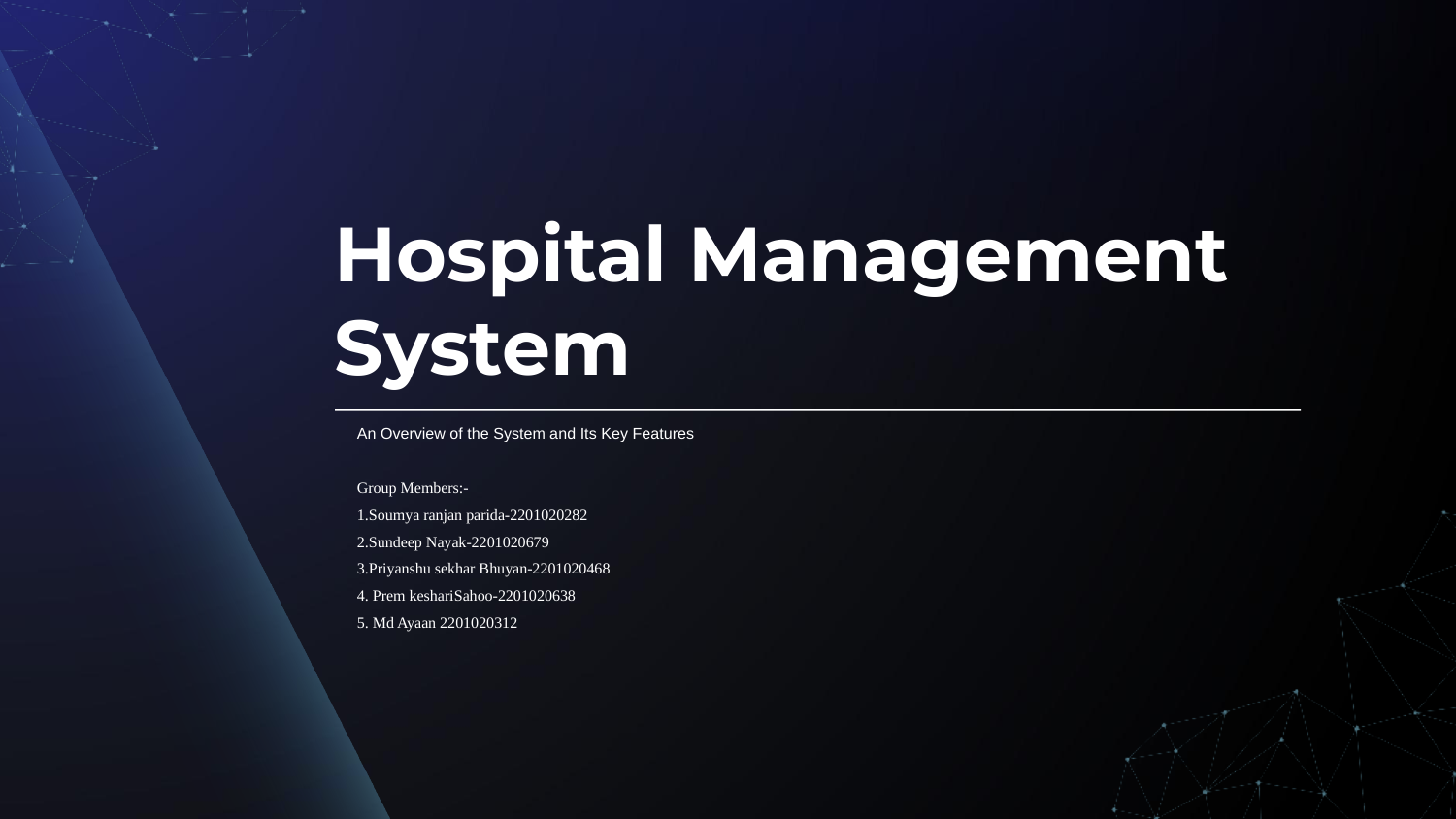

# Hospital Management System
An Overview of the System and Its Key Features

Group Members:-
1.Soumya ranjan parida-2201020282
2.Sundeep Nayak-2201020679
3.Priyanshu sekhar Bhuyan-2201020468
4. Prem keshariSahoo-2201020638
5. Md Ayaan 2201020312